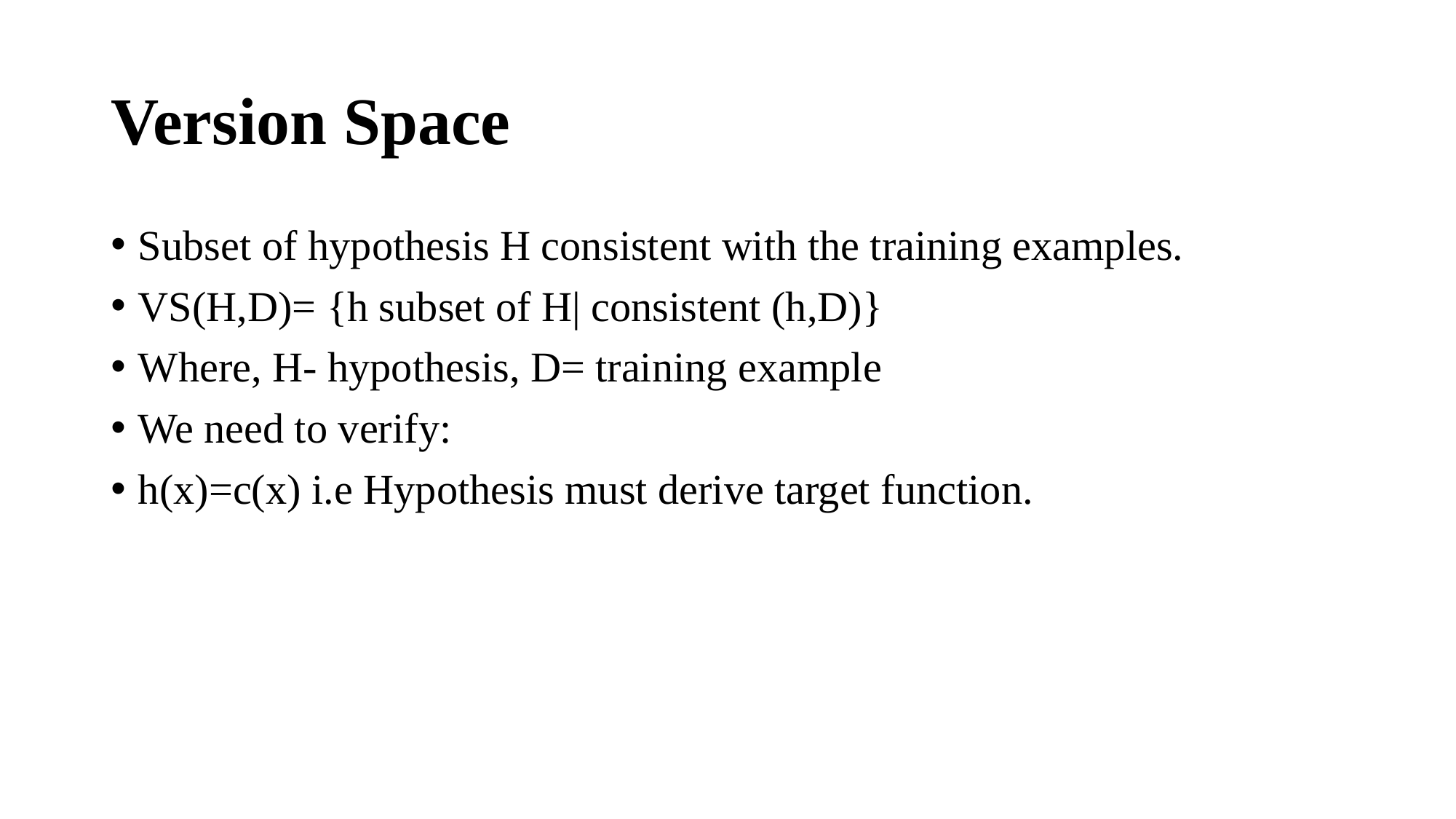

# Version Space
Subset of hypothesis H consistent with the training examples.
VS(H,D)= {h subset of H| consistent (h,D)}
Where, H- hypothesis, D= training example
We need to verify:
h(x)=c(x) i.e Hypothesis must derive target function.